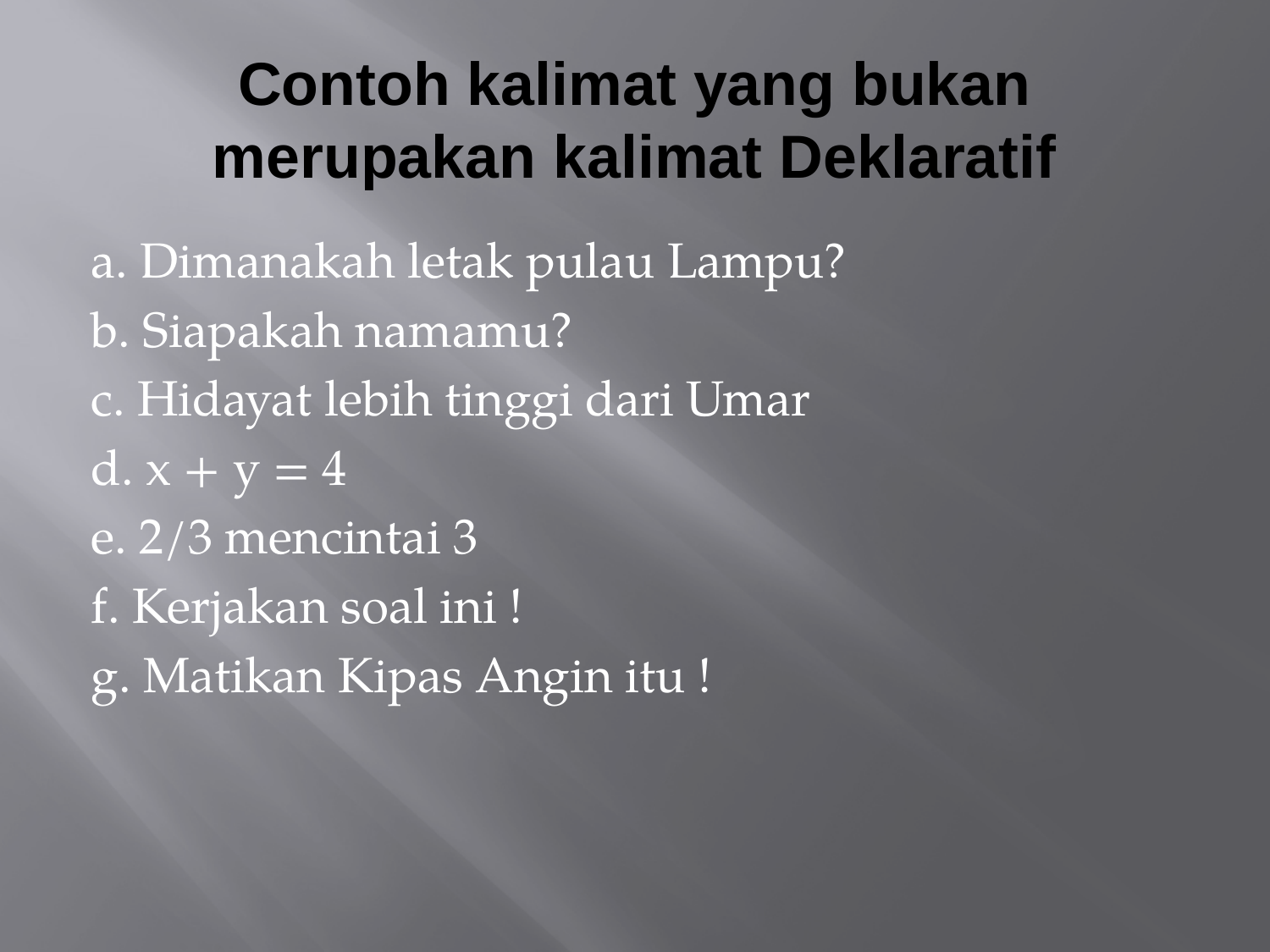

# Contoh kalimat yang bukan merupakan kalimat Deklaratif
a. Dimanakah letak pulau Lampu?
b. Siapakah namamu?
c. Hidayat lebih tinggi dari Umar
d. x + y = 4
e. 2/3 mencintai 3
f. Kerjakan soal ini !
g. Matikan Kipas Angin itu !